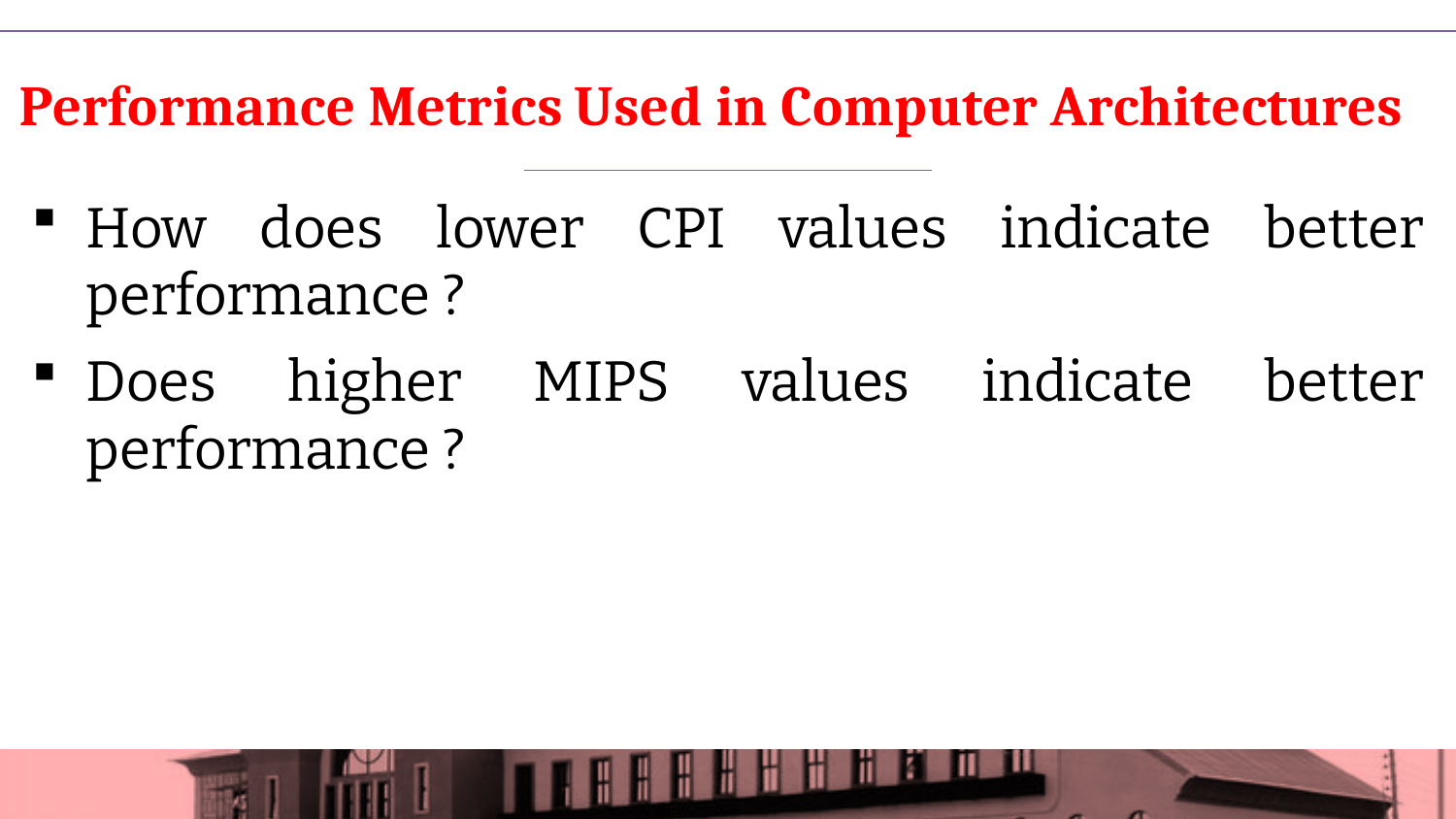

# Performance Metrics Used in Computer Architectures
How does lower CPI values indicate better performance ?
Does higher MIPS values indicate better performance ?
21